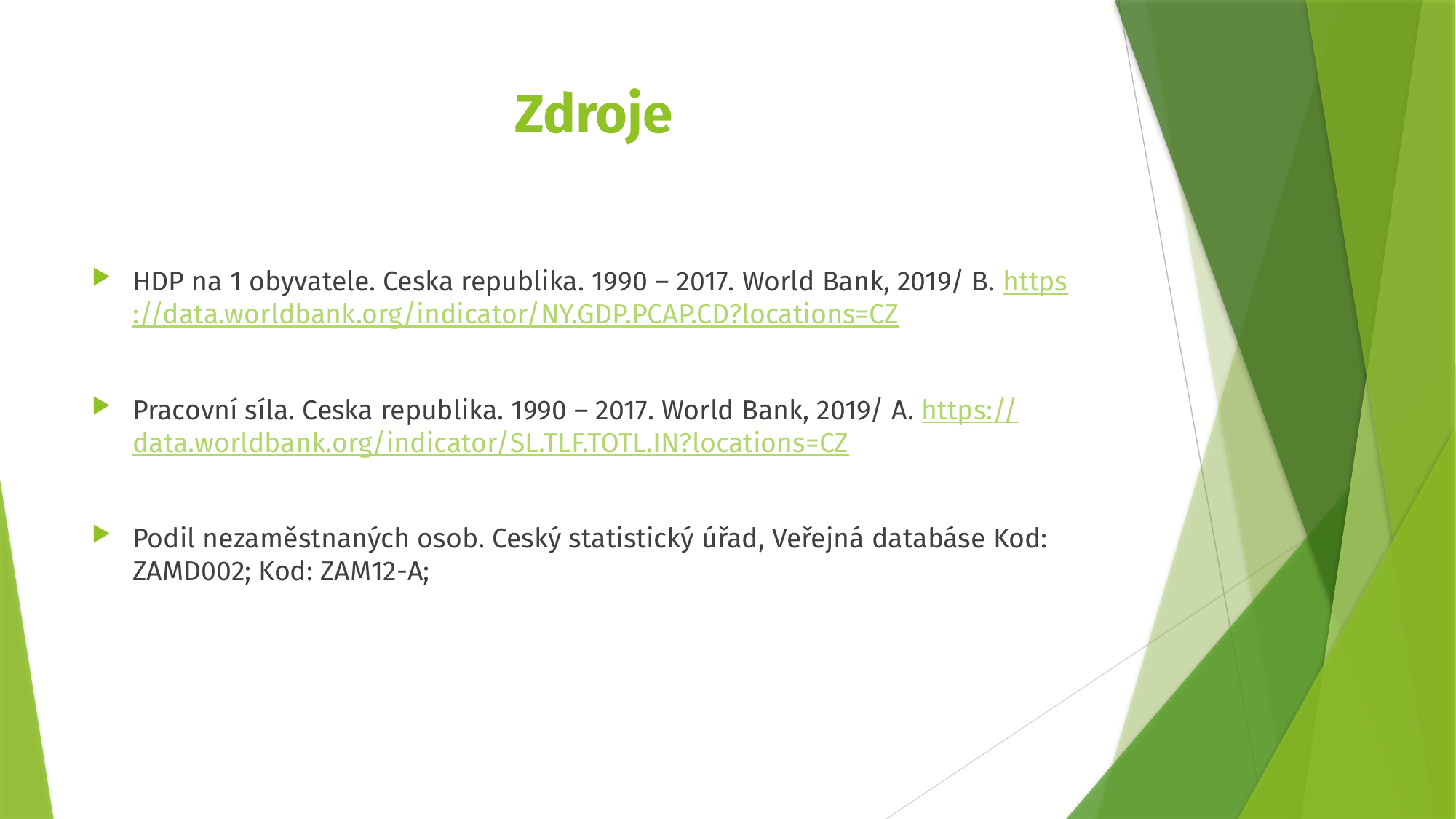

# Zdroje
HDP na 1 obyvatele. Ceska republika. 1990 – 2017. World Bank, 2019/ B. https://data.worldbank.org/indicator/NY.GDP.PCAP.CD?locations=CZ

Pracovní síla. Ceska republika. 1990 – 2017. World Bank, 2019/ A. https://data.worldbank.org/indicator/SL.TLF.TOTL.IN?locations=CZ

Podil nezaměstnaných osob. Ceský statistický úřad, Veřejná databáse Kod: ZAMD002; Kod: ZAM12-A;